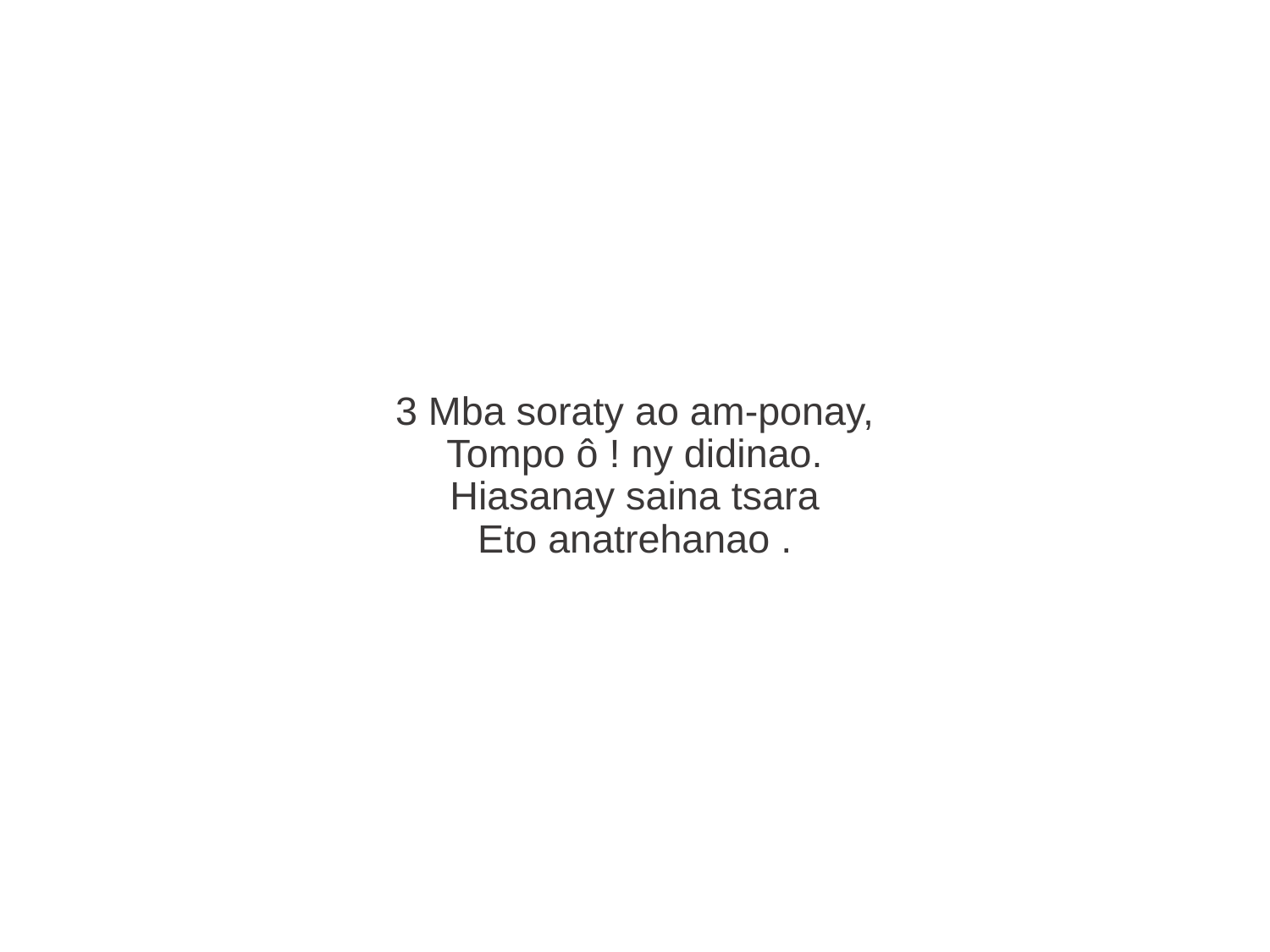

3 Mba soraty ao am-ponay,
Tompo ô ! ny didinao.
Hiasanay saina tsara
Eto anatrehanao .